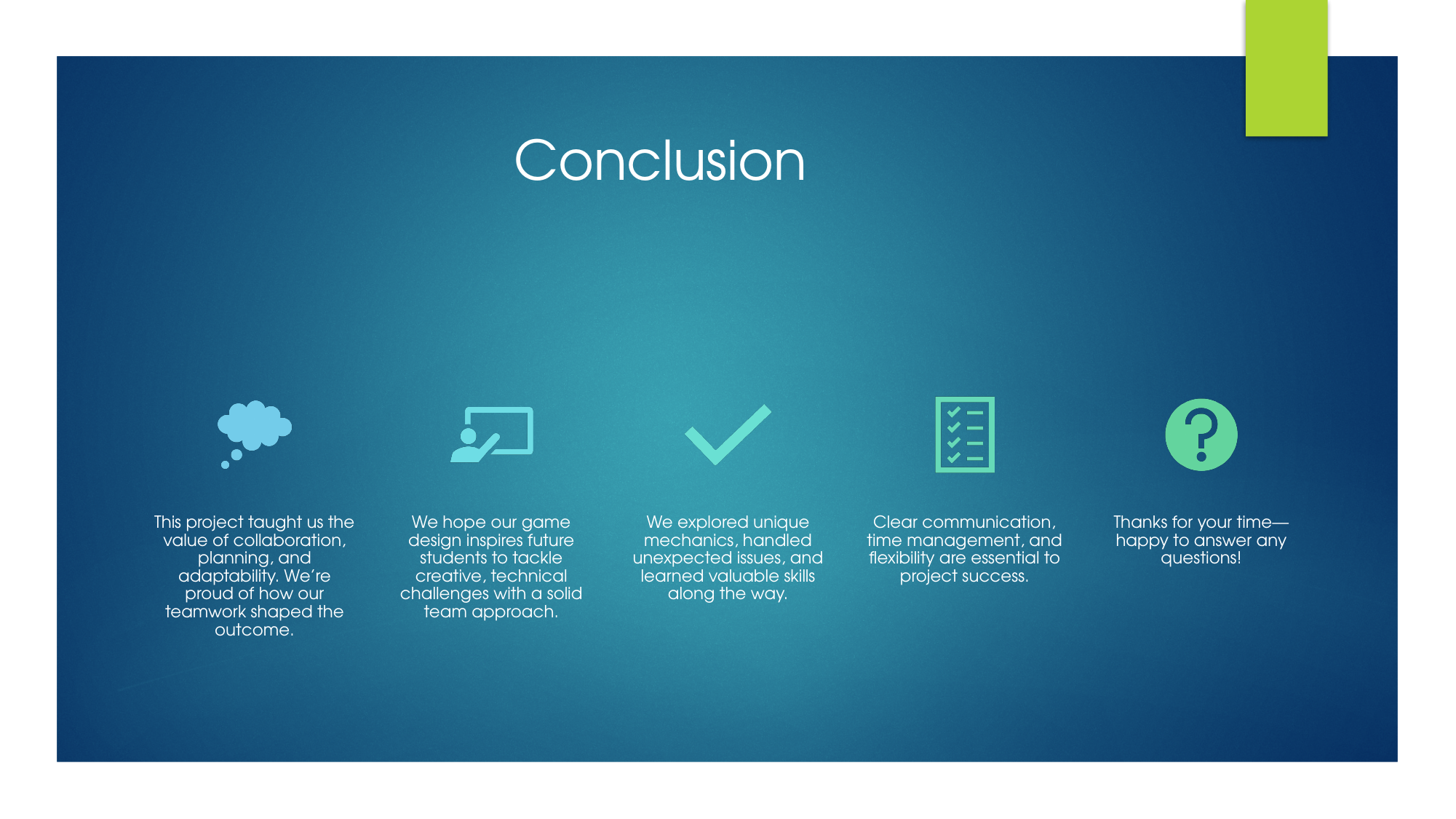

# Conclusion
This project taught us the value of collaboration, planning, and adaptability. We’re proud of how our teamwork shaped the outcome.
We hope our game design inspires future students to tackle creative, technical challenges with a solid team approach.
We explored unique mechanics, handled unexpected issues, and learned valuable skills along the way.
Clear communication, time management, and flexibility are essential to project success.
Thanks for your time—happy to answer any questions!